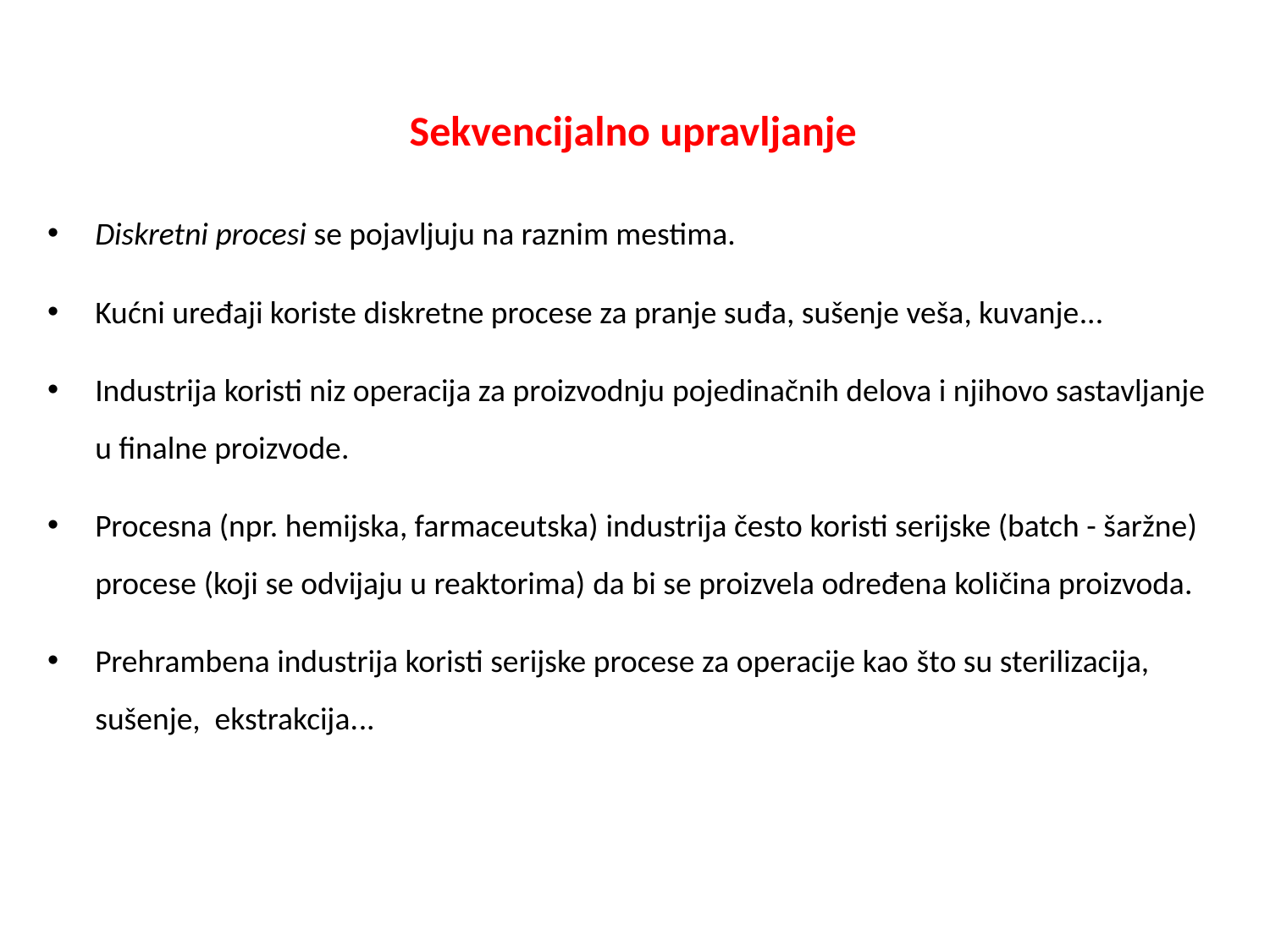

# Sekvencijalno upravljanje
Diskretni procesi se pojavljuju na raznim mestima.
Kućni uređaji koriste diskretne procese za pranje suđa, sušenje veša, kuvanje...
Industrija koristi niz operacija za proizvodnju pojedinačnih delova i njihovo sastavljanje u finalne proizvode.
Procesna (npr. hemijska, farmaceutska) industrija često koristi serijske (batch - šaržne) procese (koji se odvijaju u reaktorima) da bi se proizvela određena količina proizvoda.
Prehrambena industrija koristi serijske procese za operacije kao što su sterilizacija, sušenje,  ekstrakcija...